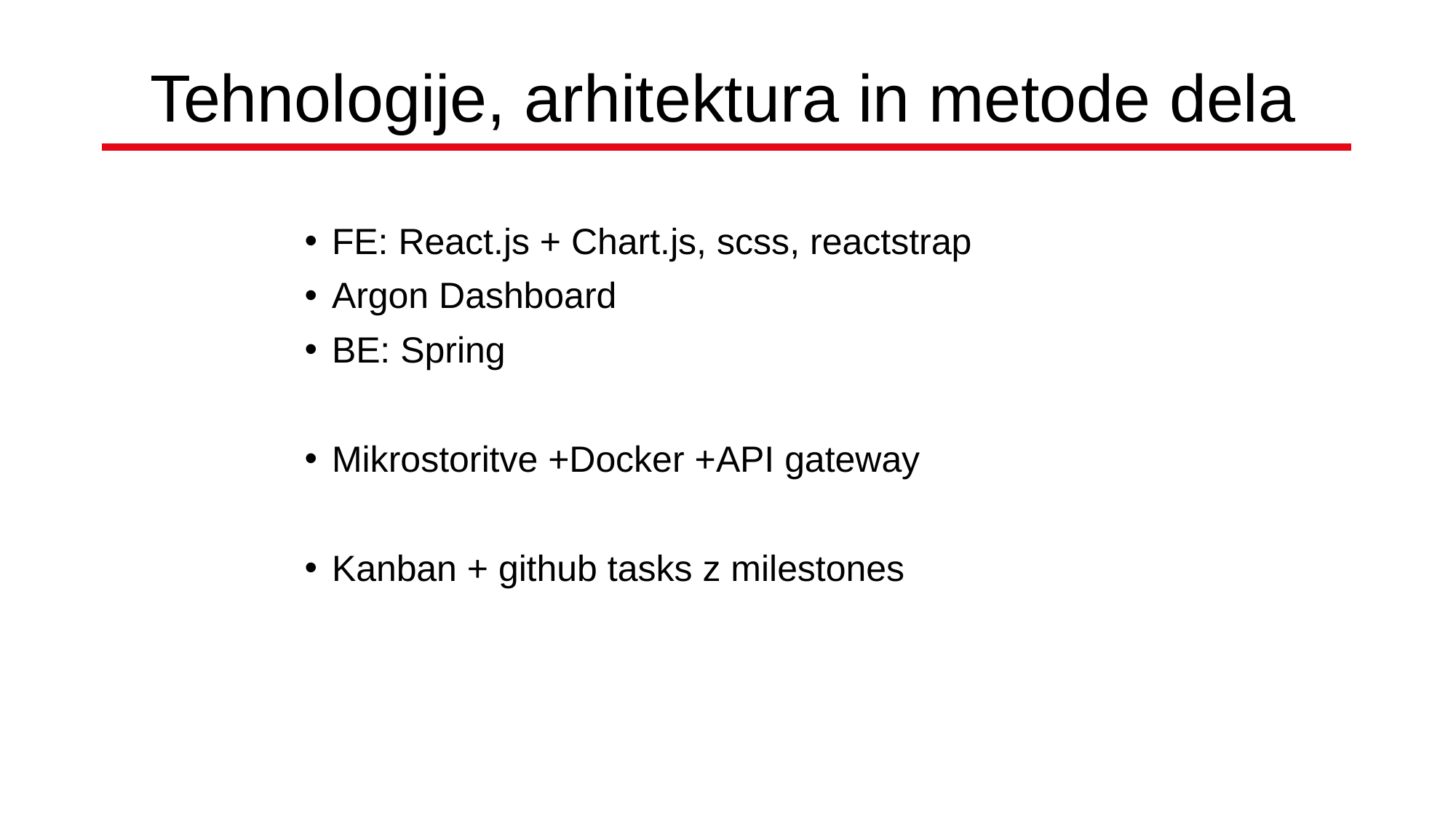

# Tehnologije, arhitektura in metode dela
FE: React.js + Chart.js, scss, reactstrap
Argon Dashboard
BE: Spring

Mikrostoritve +Docker +API gateway

Kanban + github tasks z milestones